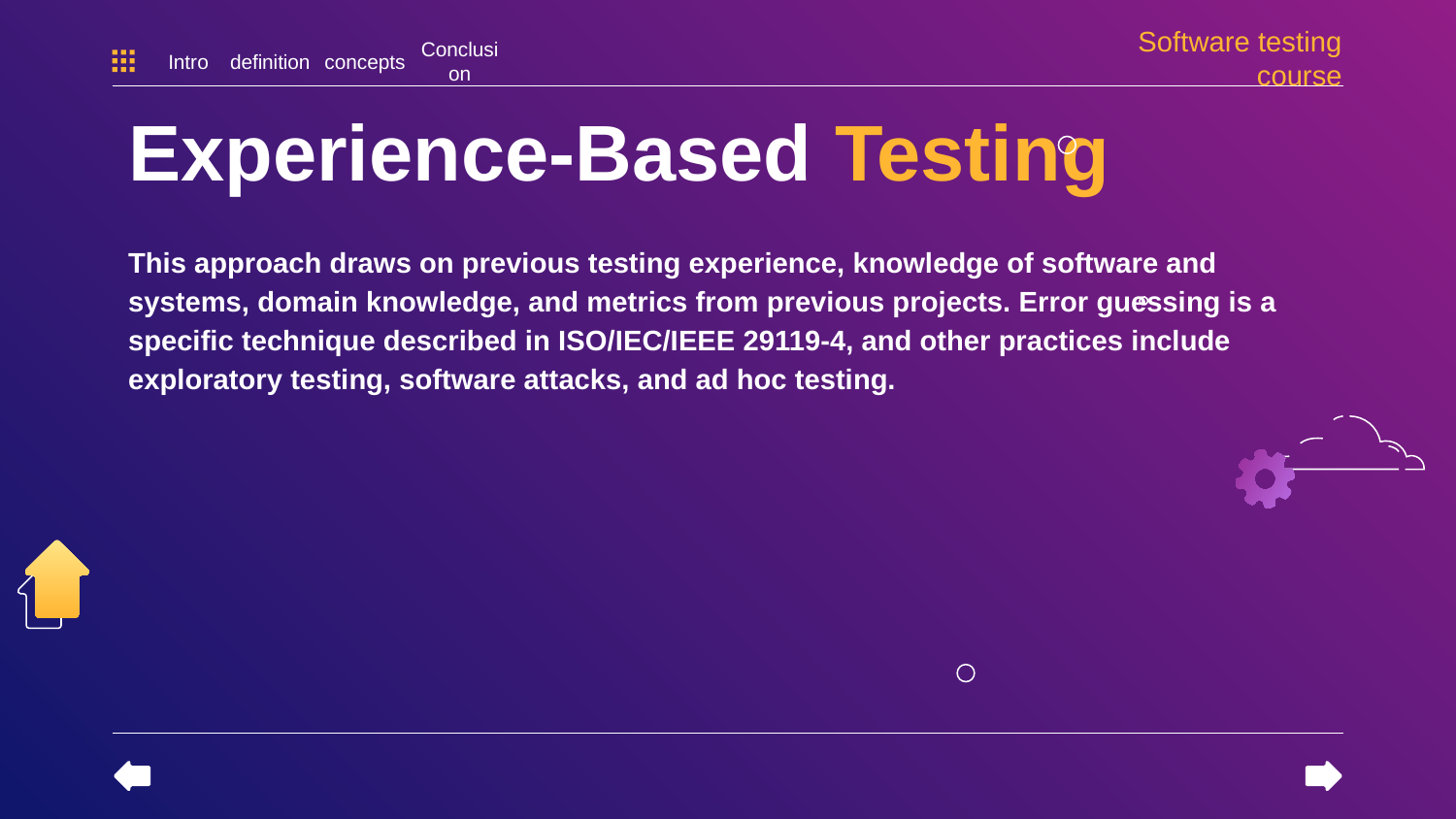

Software testing course
Intro
definition
concepts
Conclusion

# Experience-Based Testing

This approach draws on previous testing experience, knowledge of software and systems, domain knowledge, and metrics from previous projects. Error guessing is a specific technique described in ISO/IEC/IEEE 29119-4, and other practices include exploratory testing, software attacks, and ad hoc testing.